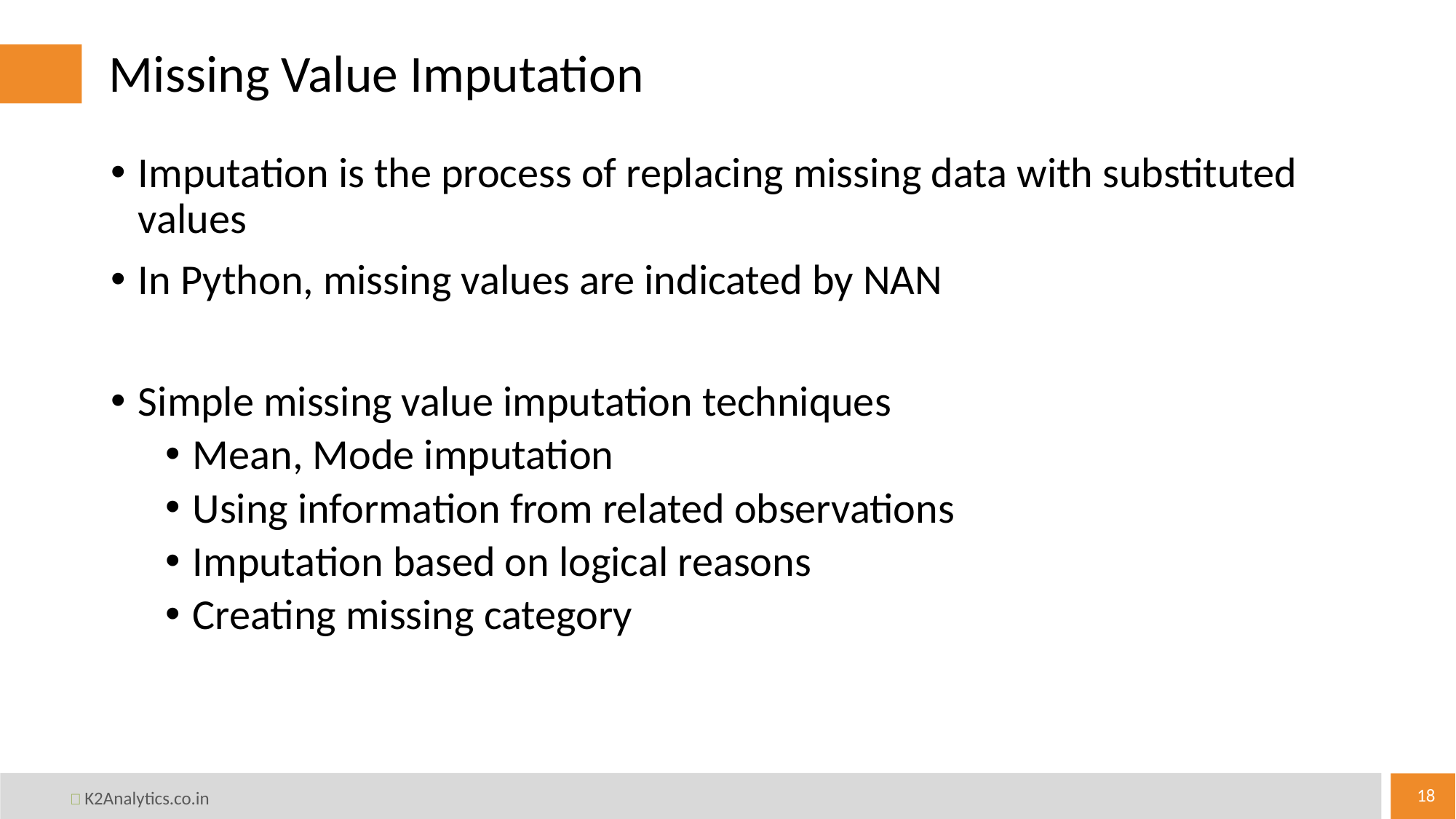

# Missing Value Imputation
Imputation is the process of replacing missing data with substituted values
In Python, missing values are indicated by NAN

Simple missing value imputation techniques
Mean, Mode imputation
Using information from related observations
Imputation based on logical reasons
Creating missing category
18